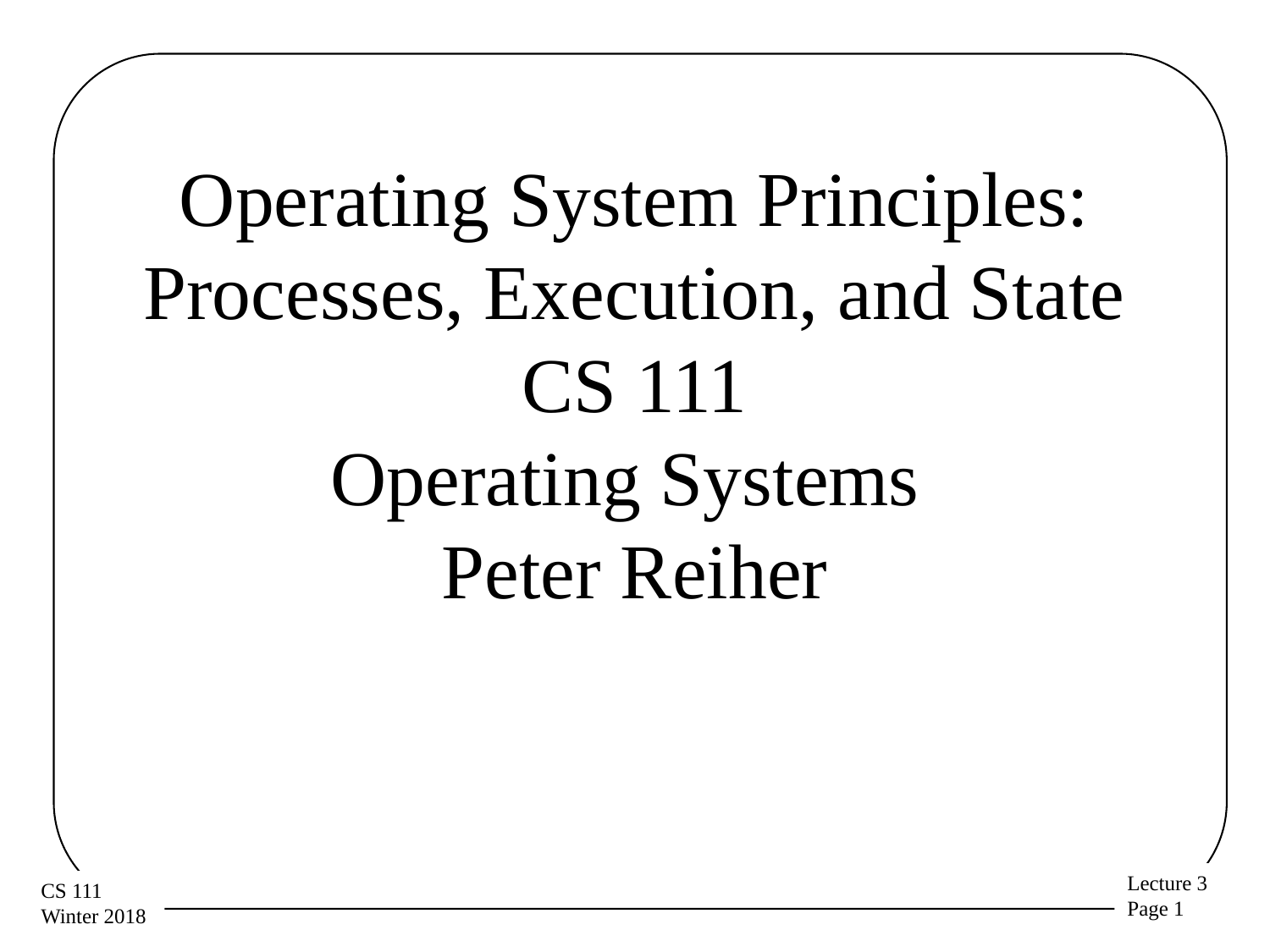

# Operating System Principles: Processes, Execution, and State CS 111 Operating Systems Peter Reiher